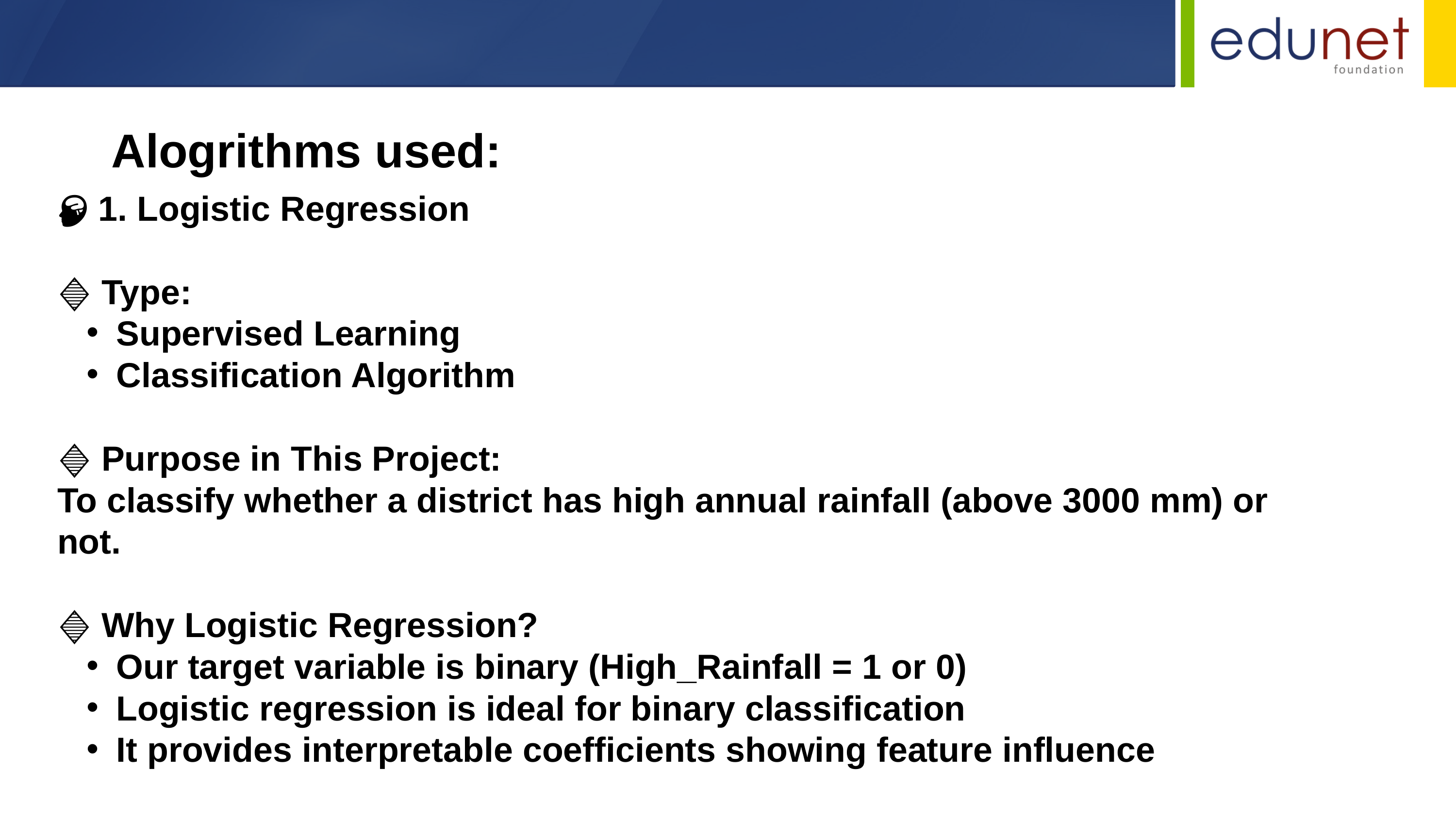

Alogrithms used:
🧠 1. Logistic Regression

🔷 Type:
Supervised Learning
Classification Algorithm

🔷 Purpose in This Project:
To classify whether a district has high annual rainfall (above 3000 mm) or not.

🔷 Why Logistic Regression?
Our target variable is binary (High_Rainfall = 1 or 0)
Logistic regression is ideal for binary classification
It provides interpretable coefficients showing feature influence